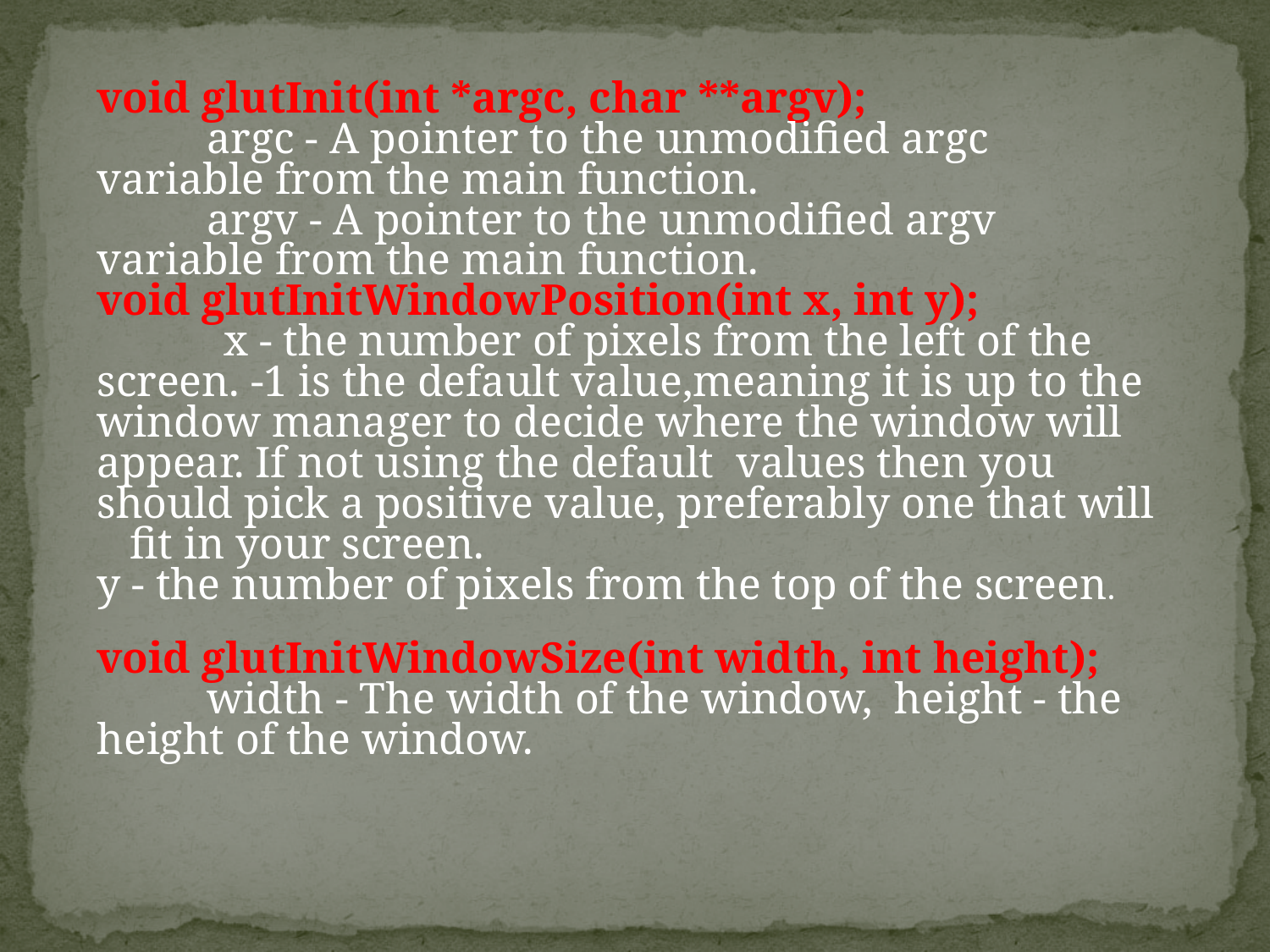

void glutInit(int *argc, char **argv);
          argc - A pointer to the unmodified argc variable from the main function.
          argv - A pointer to the unmodified argv variable from the main function.
void glutInitWindowPosition(int x, int y);
  	x - the number of pixels from the left of the screen. -1 is the default value,meaning it is up to the window manager to decide where the window will appear. If not using the default  values then you should pick a positive value, preferably one that will    fit in your screen.
y - the number of pixels from the top of the screen.
void glutInitWindowSize(int width, int height);
          width - The width of the window,  height - the height of the window.